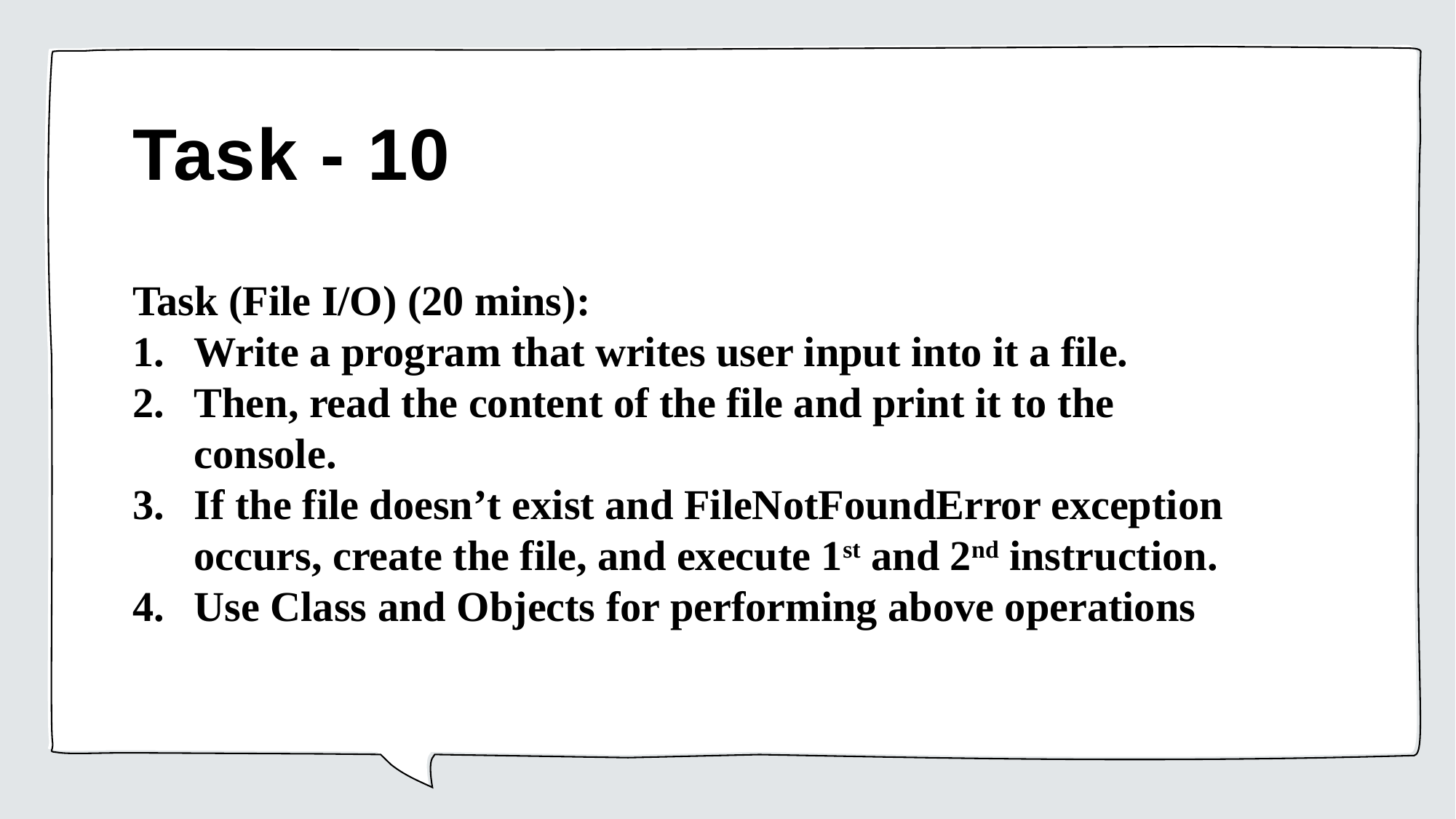

# Task - 10
Task (File I/O) (20 mins):
Write a program that writes user input into it a file.
Then, read the content of the file and print it to the console.
If the file doesn’t exist and FileNotFoundError exception occurs, create the file, and execute 1st and 2nd instruction.
Use Class and Objects for performing above operations